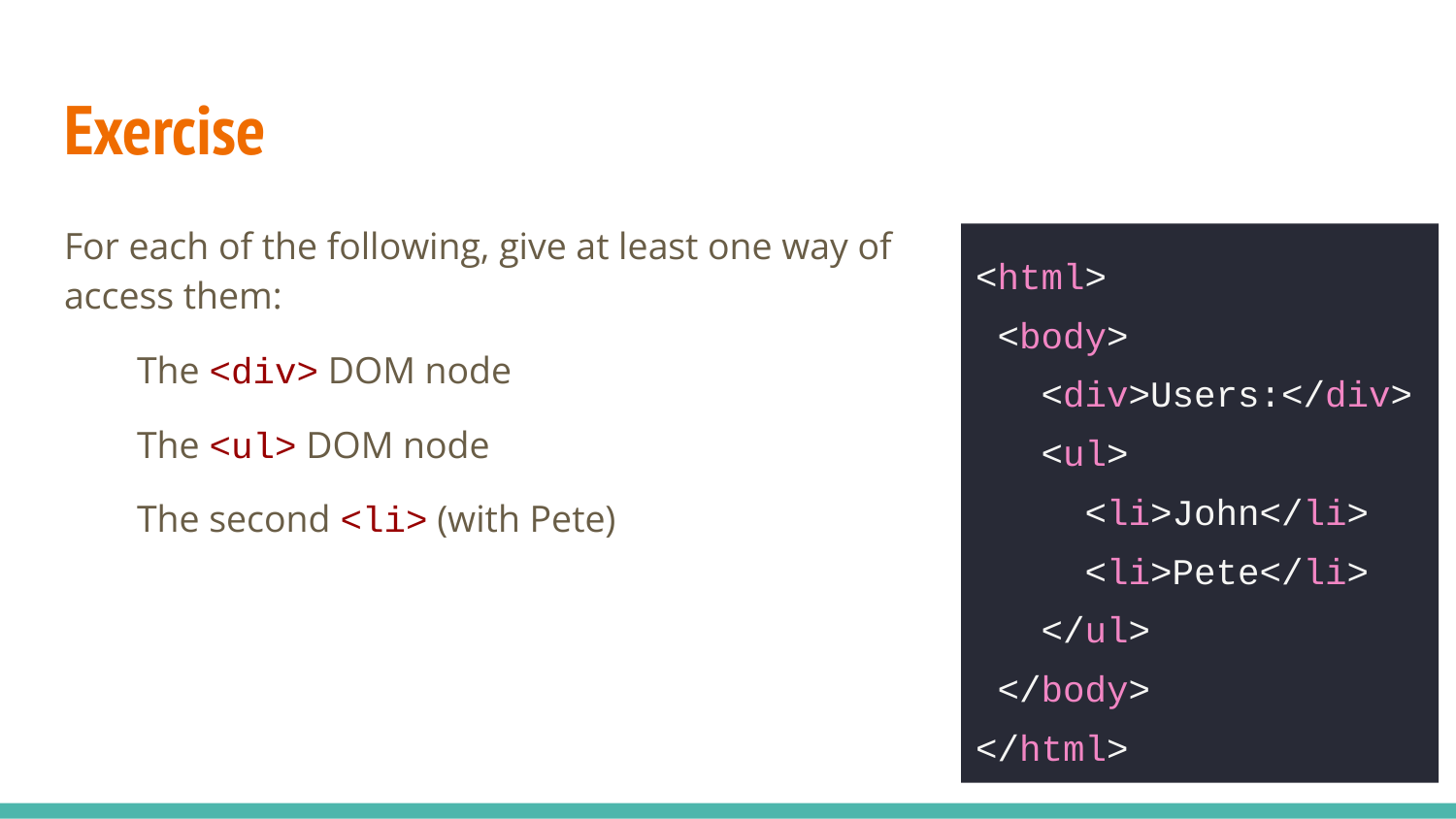

# Exercise
For each of the following, give at least one way of access them:
The <div> DOM node
The <ul> DOM node
The second <li> (with Pete)
<html>
 <body>
   <div>Users:</div>
   <ul>
     <li>John</li>
     <li>Pete</li>
   </ul>
 </body>
</html>